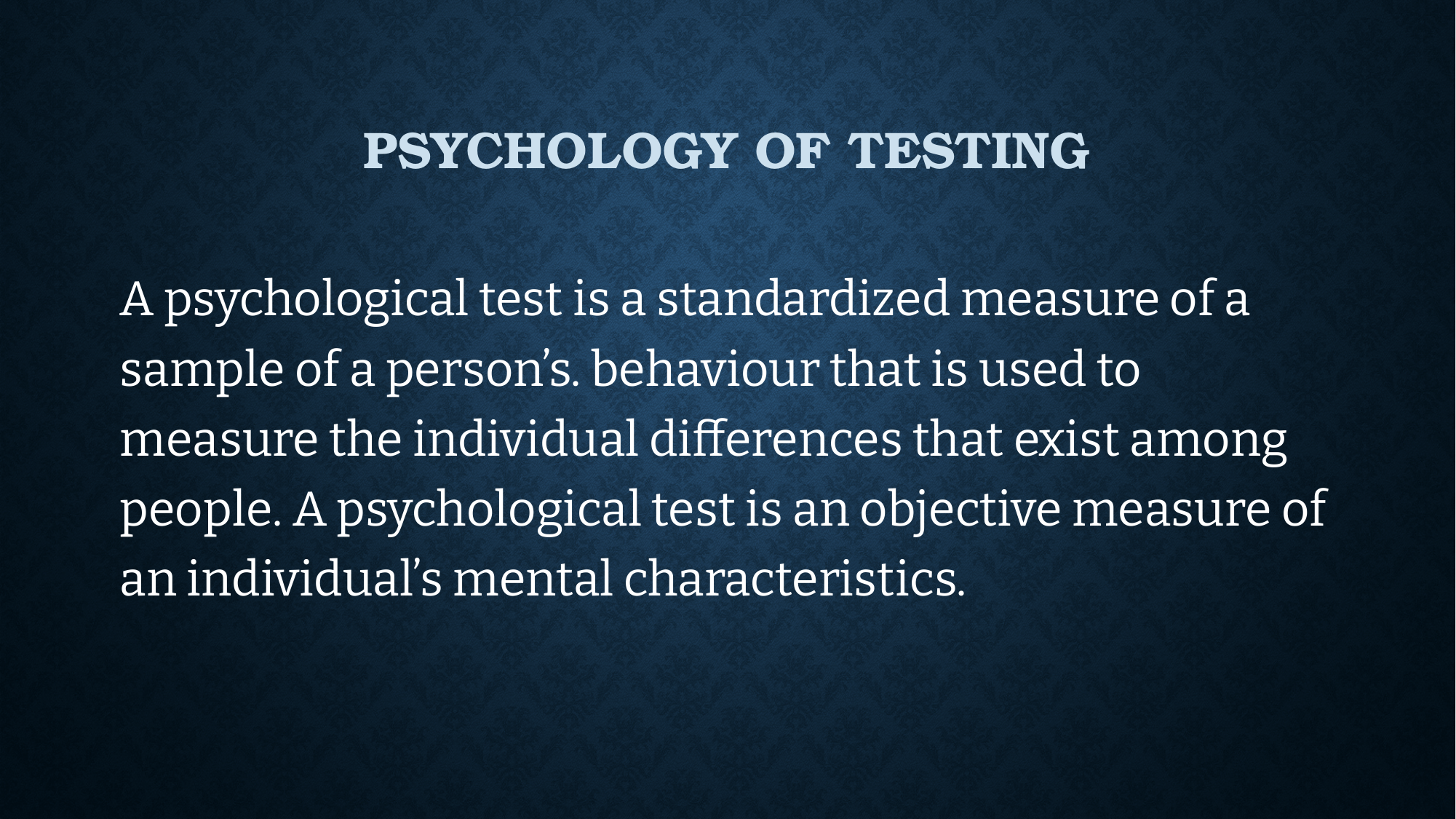

# Psychology of testing
A psychological test is a standardized measure of a sample of a person’s. behaviour that is used to measure the individual differences that exist among people. A psychological test is an objective measure of an individual’s mental characteristics.